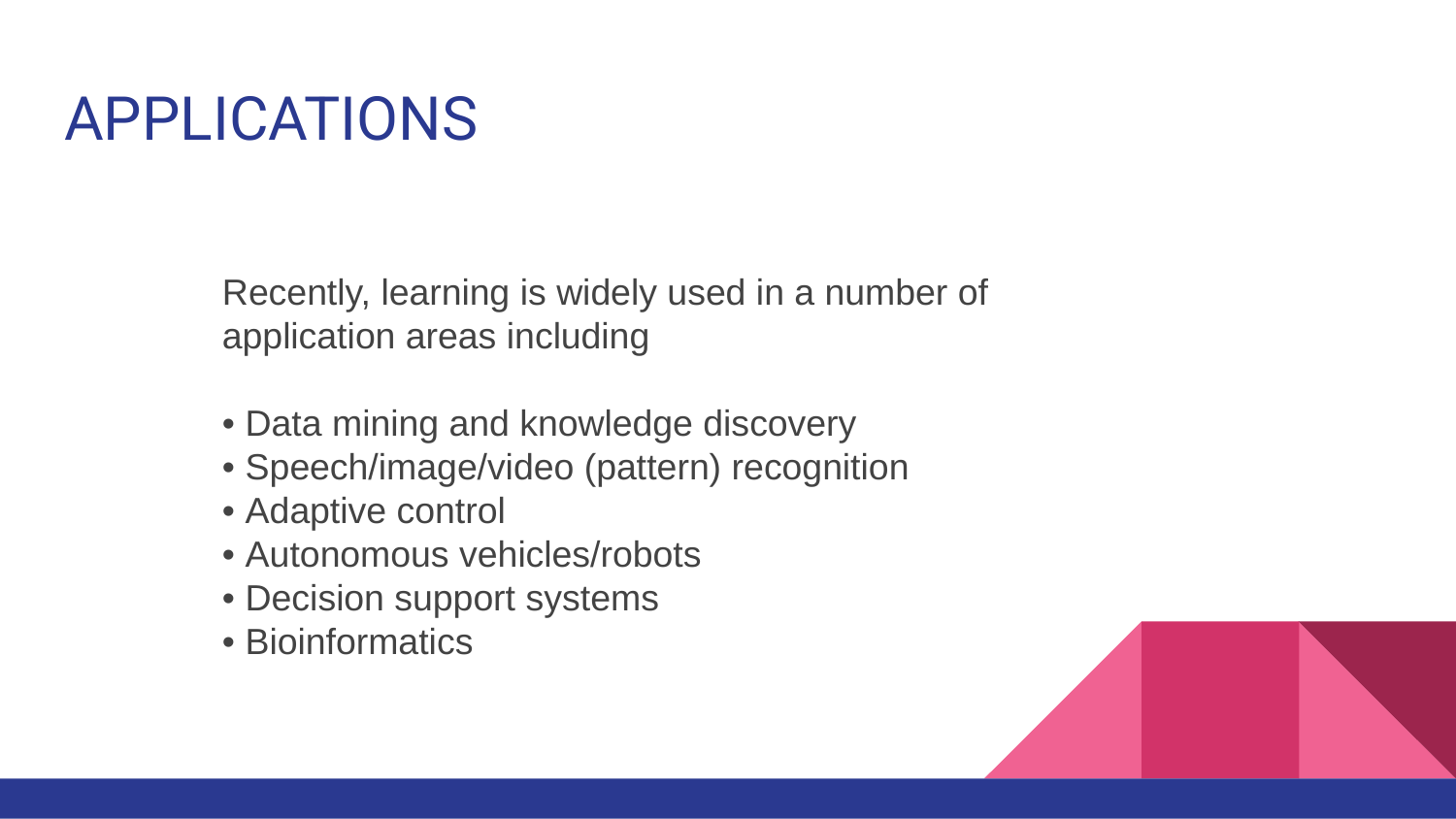

# APPLICATIONS

Recently, learning is widely used in a number of
application areas including

• Data mining and knowledge discovery
• Speech/image/video (pattern) recognition
• Adaptive control
• Autonomous vehicles/robots
• Decision support systems
• Bioinformatics